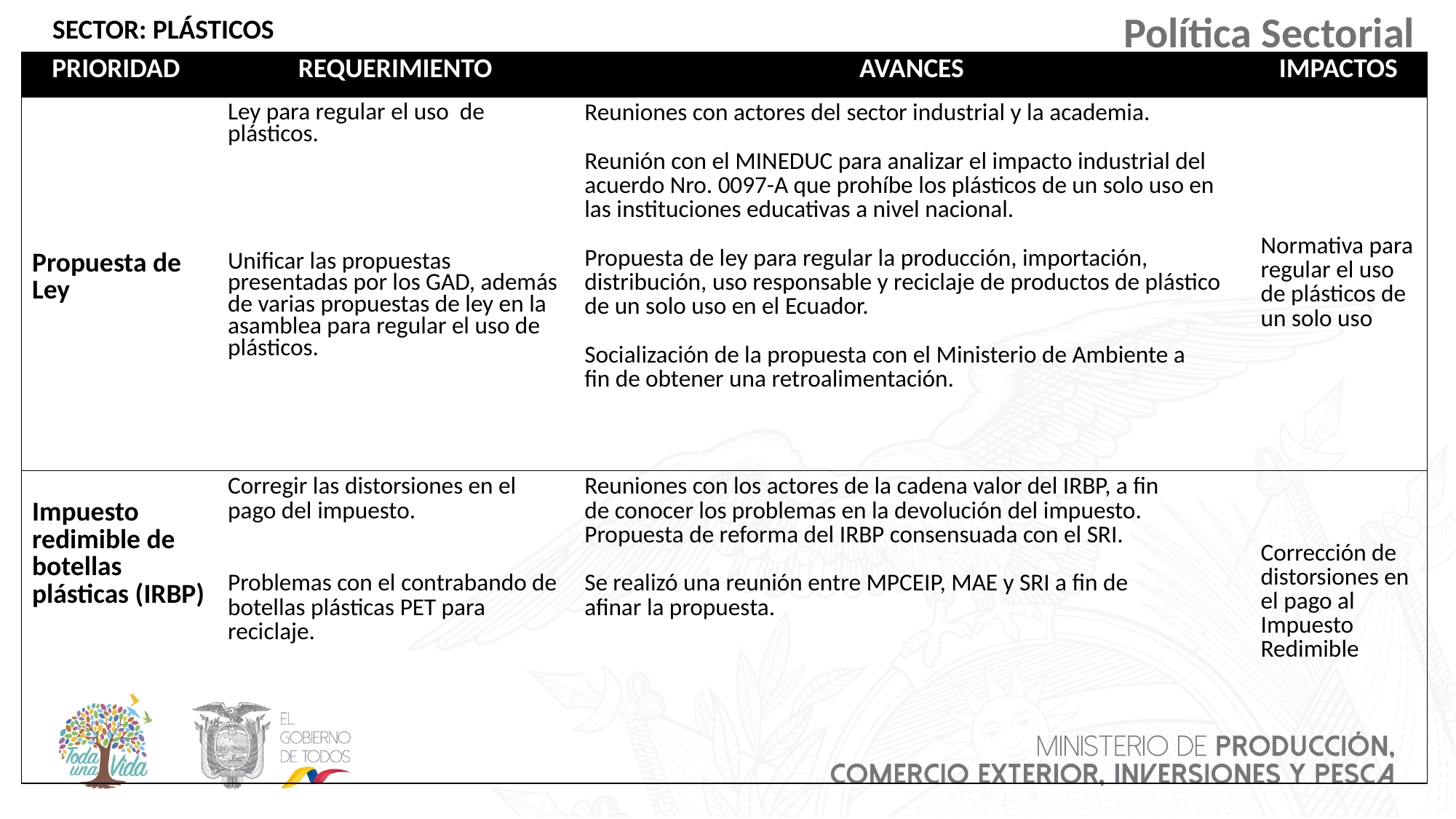

Política Sectorial
SECTOR: PLÁSTICOS
| PRIORIDAD | REQUERIMIENTO | AVANCES | IMPACTOS |
| --- | --- | --- | --- |
| Propuesta de Ley | Ley para regular el uso de plásticos. Unificar las propuestas presentadas por los GAD, además de varias propuestas de ley en la asamblea para regular el uso de plásticos. | Reuniones con actores del sector industrial y la academia. Reunión con el MINEDUC para analizar el impacto industrial del acuerdo Nro. 0097-A que prohíbe los plásticos de un solo uso en las instituciones educativas a nivel nacional. Propuesta de ley para regular la producción, importación, distribución, uso responsable y reciclaje de productos de plástico de un solo uso en el Ecuador. Socialización de la propuesta con el Ministerio de Ambiente a fin de obtener una retroalimentación. | Normativa para regular el uso de plásticos de un solo uso |
| Impuesto redimible de botellas plásticas (IRBP) | Corregir las distorsiones en el pago del impuesto. Problemas con el contrabando de botellas plásticas PET para reciclaje. | Reuniones con los actores de la cadena valor del IRBP, a fin de conocer los problemas en la devolución del impuesto. Propuesta de reforma del IRBP consensuada con el SRI. Se realizó una reunión entre MPCEIP, MAE y SRI a fin de afinar la propuesta. | Corrección de distorsiones en el pago al Impuesto Redimible |